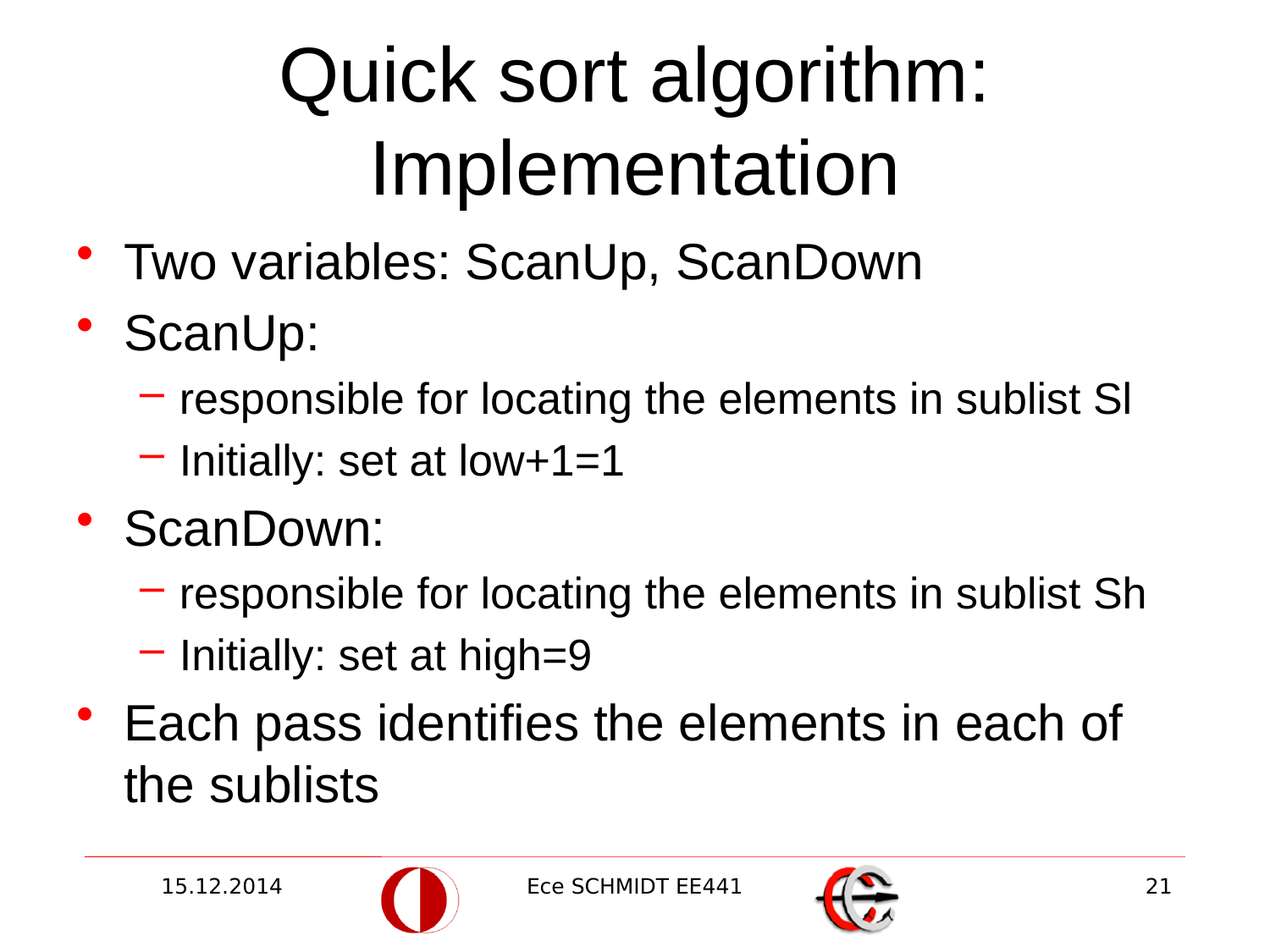

# Quick sort algorithm: Implementation
Two variables: ScanUp, ScanDown
ScanUp:
responsible for locating the elements in sublist Sl
Initially: set at low+1=1
ScanDown:
responsible for locating the elements in sublist Sh
Initially: set at high=9
Each pass identifies the elements in each of the sublists
15.12.2014
Ece SCHMIDT EE441
21